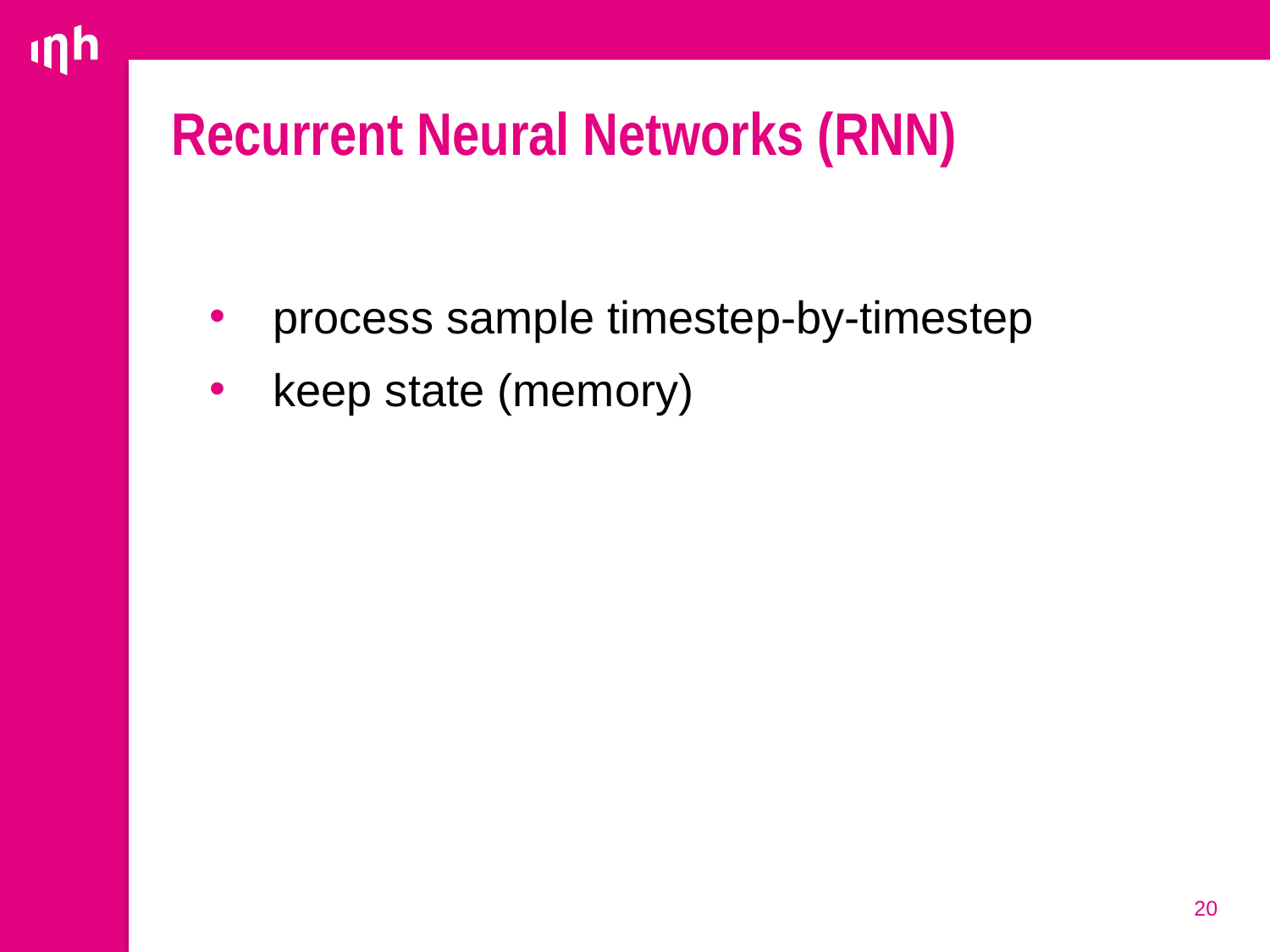

# Recurrent Neural Networks (RNN)
process sample timestep-by-timestep
keep state (memory)
20